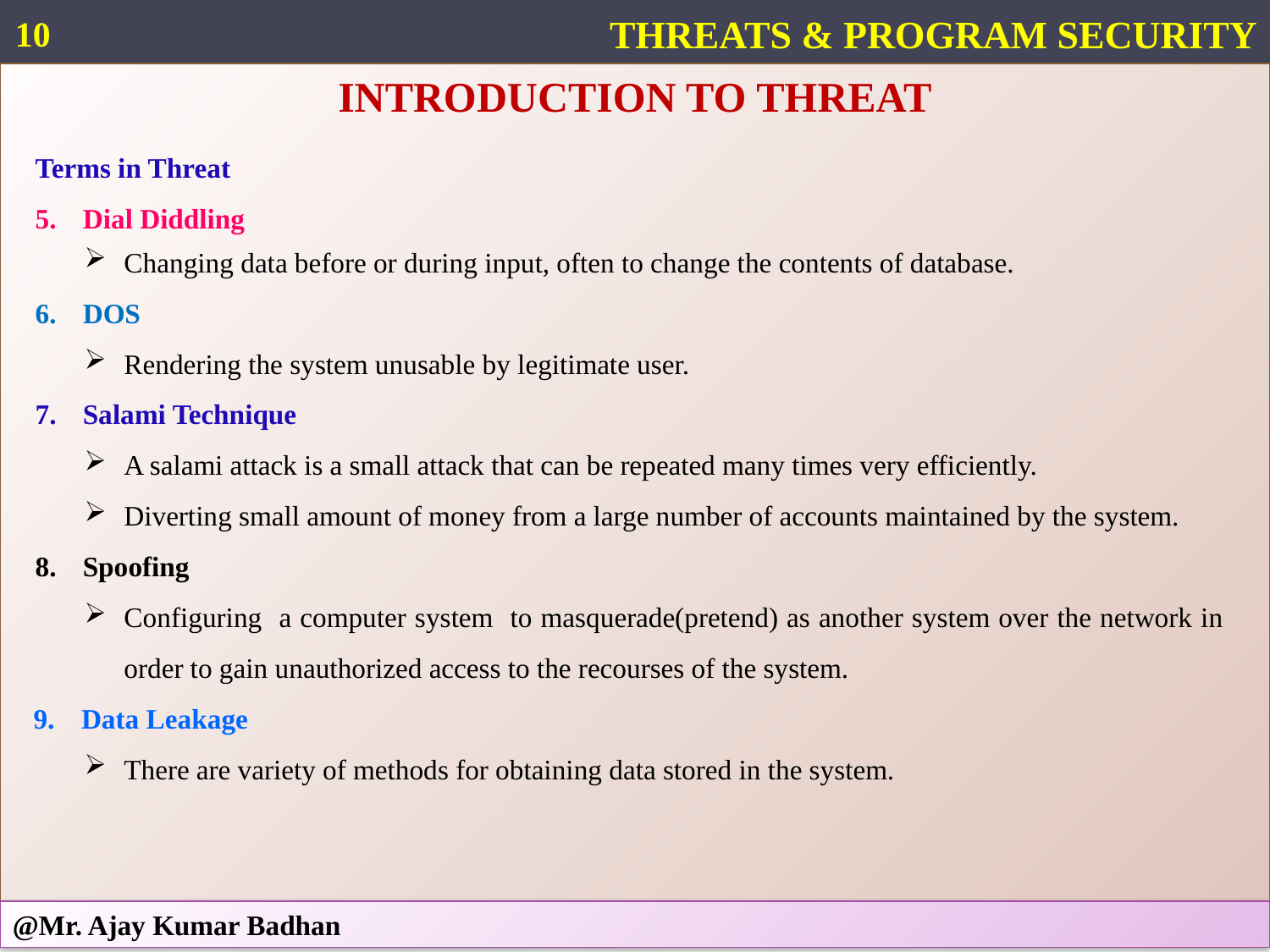

10
THREATS & PROGRAM SECURITY

INTRODUCTION TO THREAT
Terms in Threat
Dial Diddling
Changing data before or during input, often to change the contents of database.
DOS
Rendering the system unusable by legitimate user.
Salami Technique
A salami attack is a small attack that can be repeated many times very efficiently.
Diverting small amount of money from a large number of accounts maintained by the system.
Spoofing
Configuring  a computer system  to masquerade(pretend) as another system over the network in order to gain unauthorized access to the recourses of the system.
Data Leakage
There are variety of methods for obtaining data stored in the system.
@Mr. Ajay Kumar Badhan